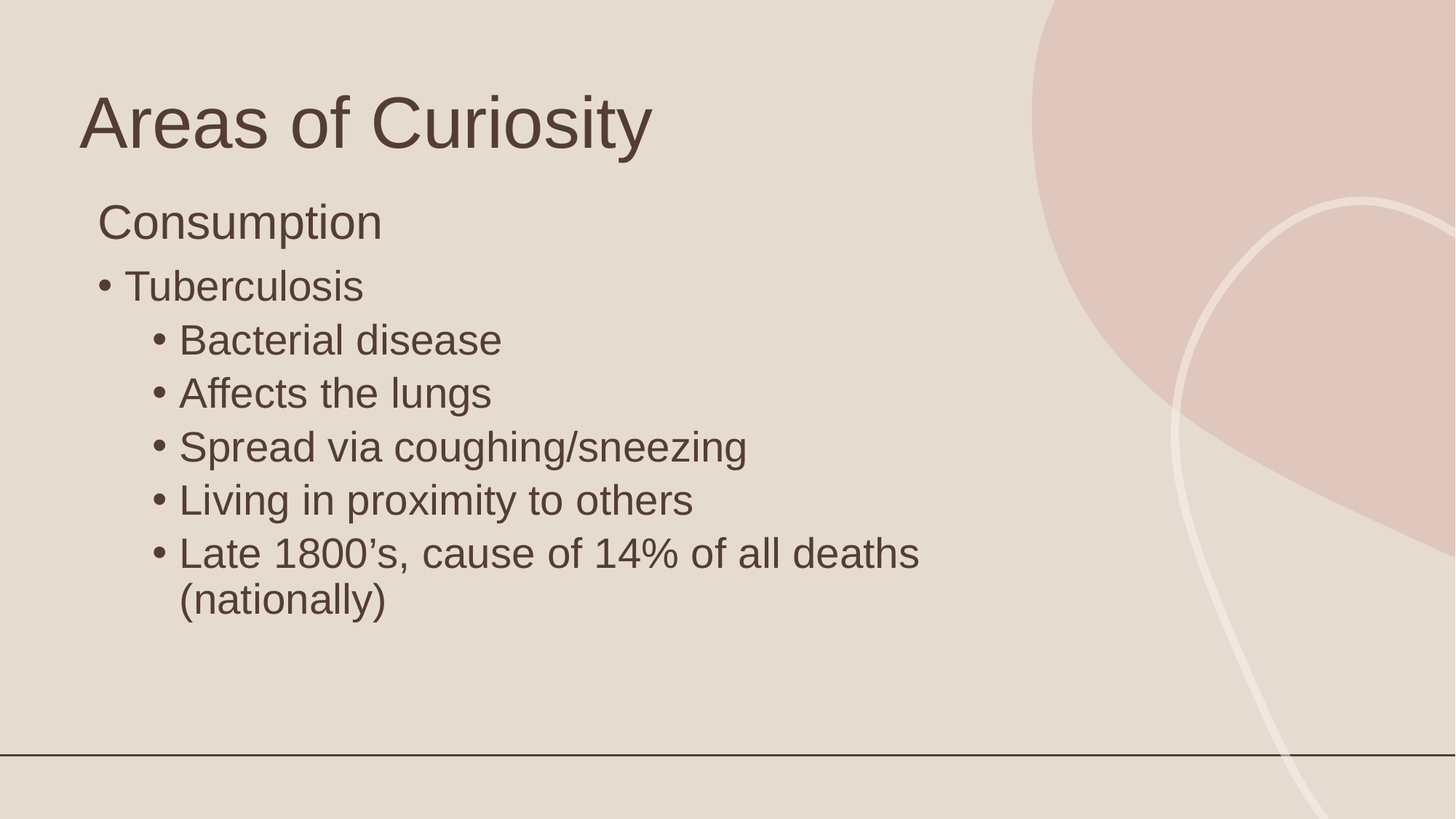

# Areas of Curiosity
Consumption
Tuberculosis
Bacterial disease
Affects the lungs
Spread via coughing/sneezing
Living in proximity to others
Late 1800’s, cause of 14% of all deaths (nationally)